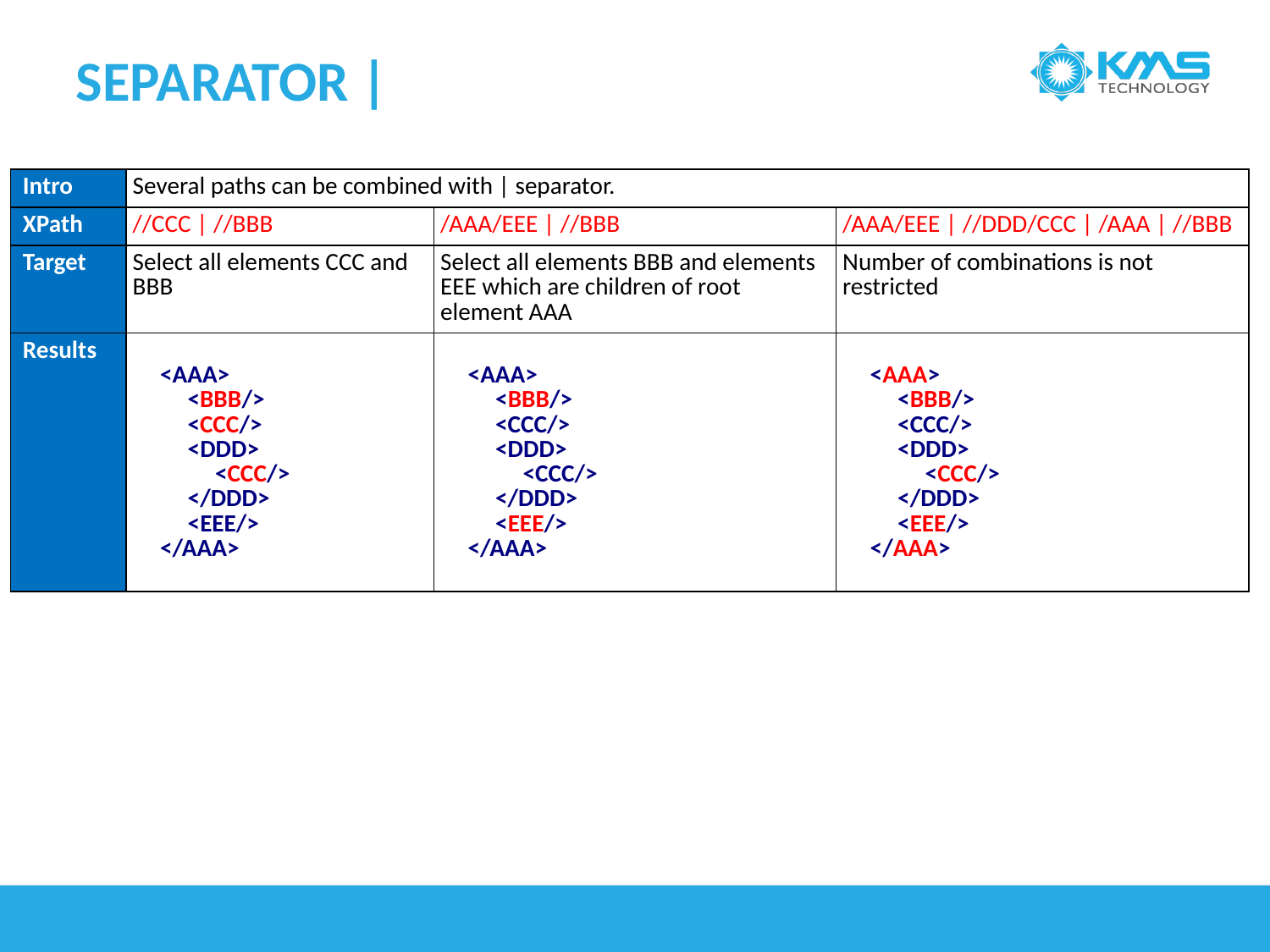

# Separator |
| Intro | Several paths can be combined with | separator. |  |  |
| --- | --- | --- | --- |
| XPath | //CCC | //BBB | /AAA/EEE | //BBB | /AAA/EEE | //DDD/CCC | /AAA | //BBB |
| Target | Select all elements CCC and BBB | Select all elements BBB and elements EEE which are children of root element AAA | Number of combinations is not restricted |
| Results | <AAA>            <BBB/>            <CCC/>            <DDD>                 <CCC/>            </DDD>            <EEE/>       </AAA> | <AAA>            <BBB/>            <CCC/>            <DDD>                 <CCC/>            </DDD>            <EEE/>       </AAA> | <AAA>            <BBB/>            <CCC/>            <DDD>                 <CCC/>            </DDD>            <EEE/>       </AAA> |